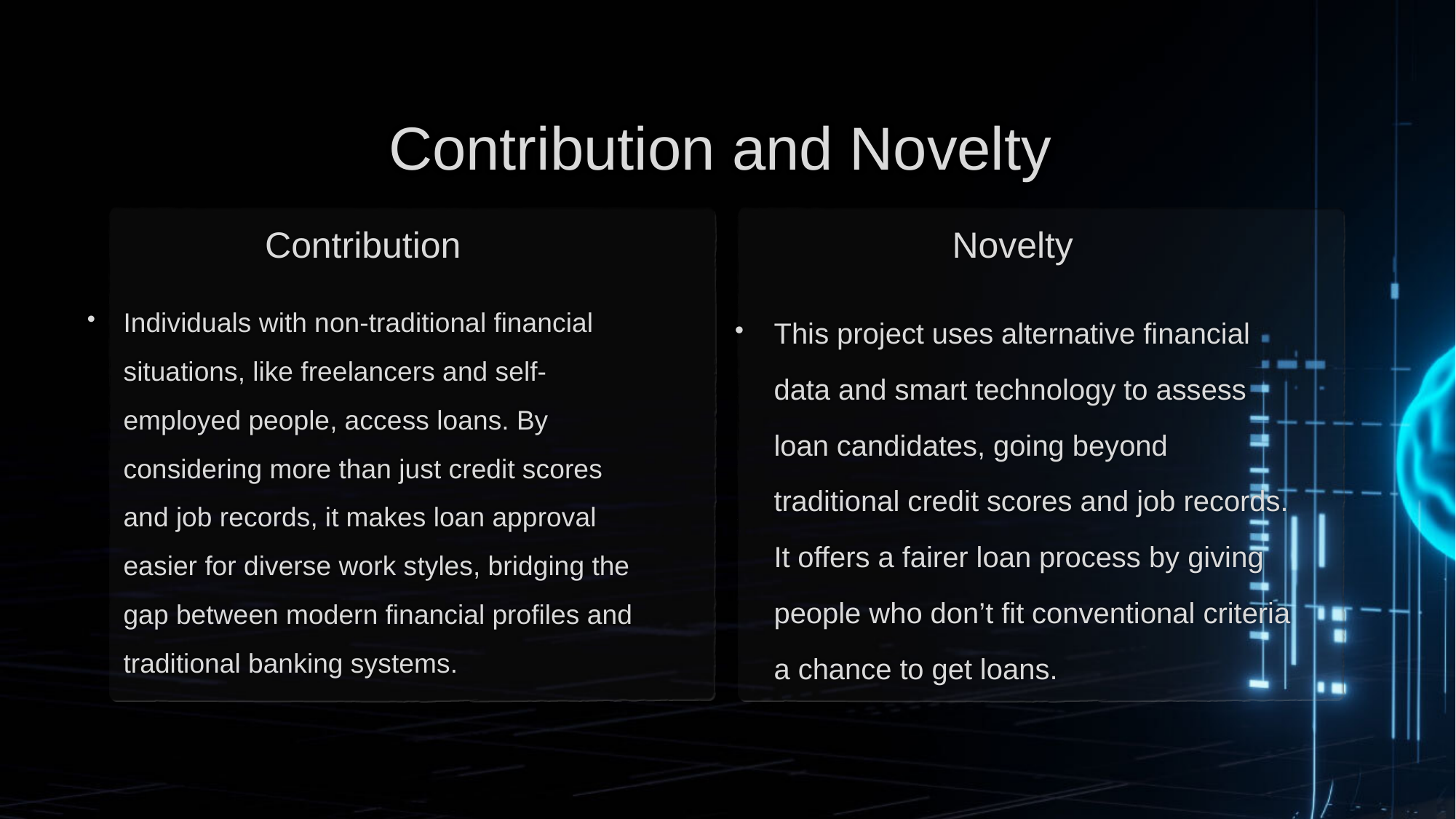

# Contribution and Novelty
Contribution
Novelty
Individuals with non-traditional financial situations, like freelancers and self-employed people, access loans. By considering more than just credit scores and job records, it makes loan approval easier for diverse work styles, bridging the gap between modern financial profiles and traditional banking systems.
This project uses alternative financial data and smart technology to assess loan candidates, going beyond traditional credit scores and job records. It offers a fairer loan process by giving people who don’t fit conventional criteria a chance to get loans.